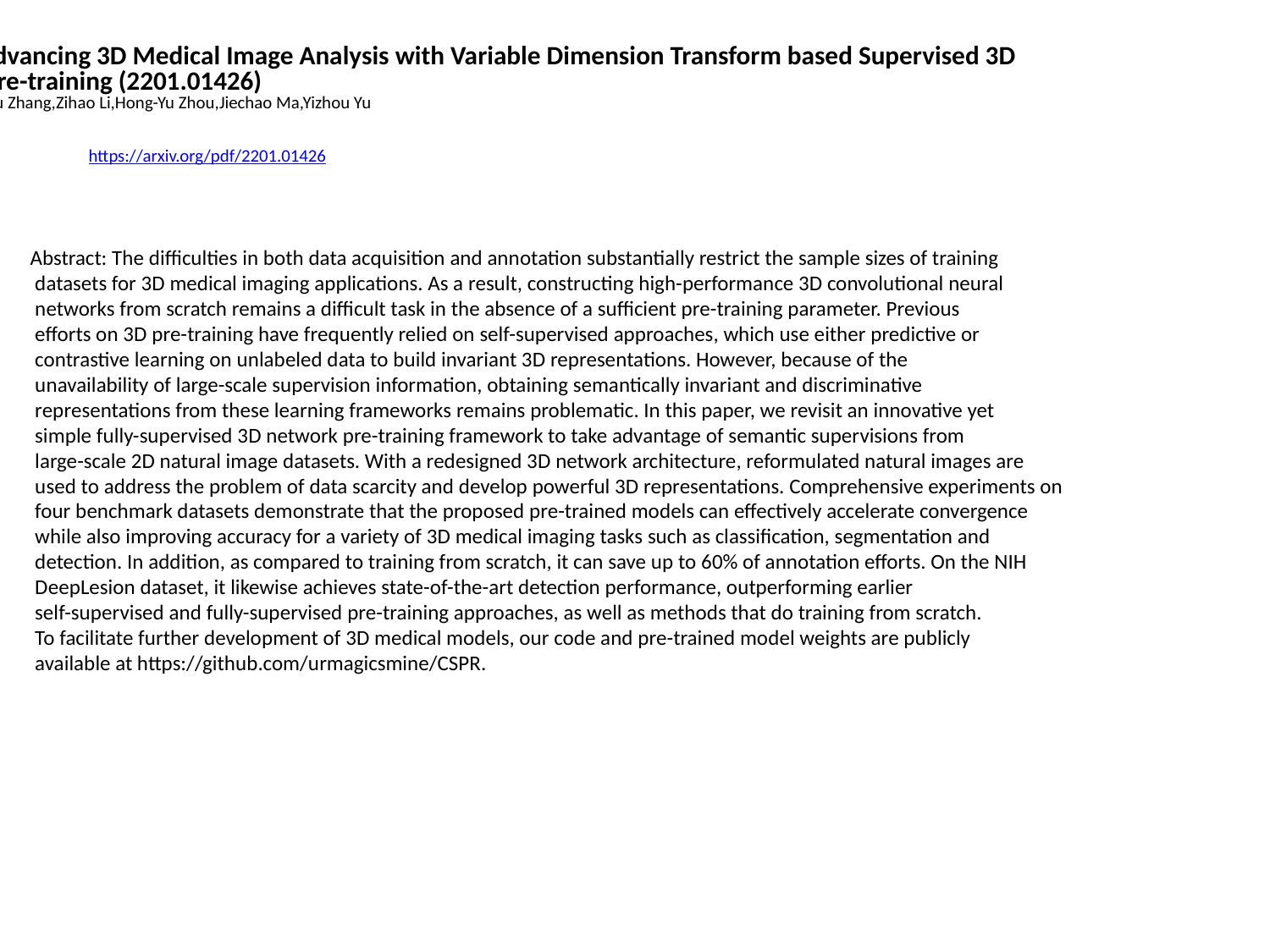

Advancing 3D Medical Image Analysis with Variable Dimension Transform based Supervised 3D
 Pre-training (2201.01426)
Shu Zhang,Zihao Li,Hong-Yu Zhou,Jiechao Ma,Yizhou Yu

https://arxiv.org/pdf/2201.01426

Abstract: The difficulties in both data acquisition and annotation substantially restrict the sample sizes of training
 datasets for 3D medical imaging applications. As a result, constructing high-performance 3D convolutional neural
 networks from scratch remains a difficult task in the absence of a sufficient pre-training parameter. Previous
 efforts on 3D pre-training have frequently relied on self-supervised approaches, which use either predictive or
 contrastive learning on unlabeled data to build invariant 3D representations. However, because of the
 unavailability of large-scale supervision information, obtaining semantically invariant and discriminative
 representations from these learning frameworks remains problematic. In this paper, we revisit an innovative yet
 simple fully-supervised 3D network pre-training framework to take advantage of semantic supervisions from
 large-scale 2D natural image datasets. With a redesigned 3D network architecture, reformulated natural images are
 used to address the problem of data scarcity and develop powerful 3D representations. Comprehensive experiments on
 four benchmark datasets demonstrate that the proposed pre-trained models can effectively accelerate convergence
 while also improving accuracy for a variety of 3D medical imaging tasks such as classification, segmentation and
 detection. In addition, as compared to training from scratch, it can save up to 60% of annotation efforts. On the NIH
 DeepLesion dataset, it likewise achieves state-of-the-art detection performance, outperforming earlier
 self-supervised and fully-supervised pre-training approaches, as well as methods that do training from scratch.
 To facilitate further development of 3D medical models, our code and pre-trained model weights are publicly
 available at https://github.com/urmagicsmine/CSPR.